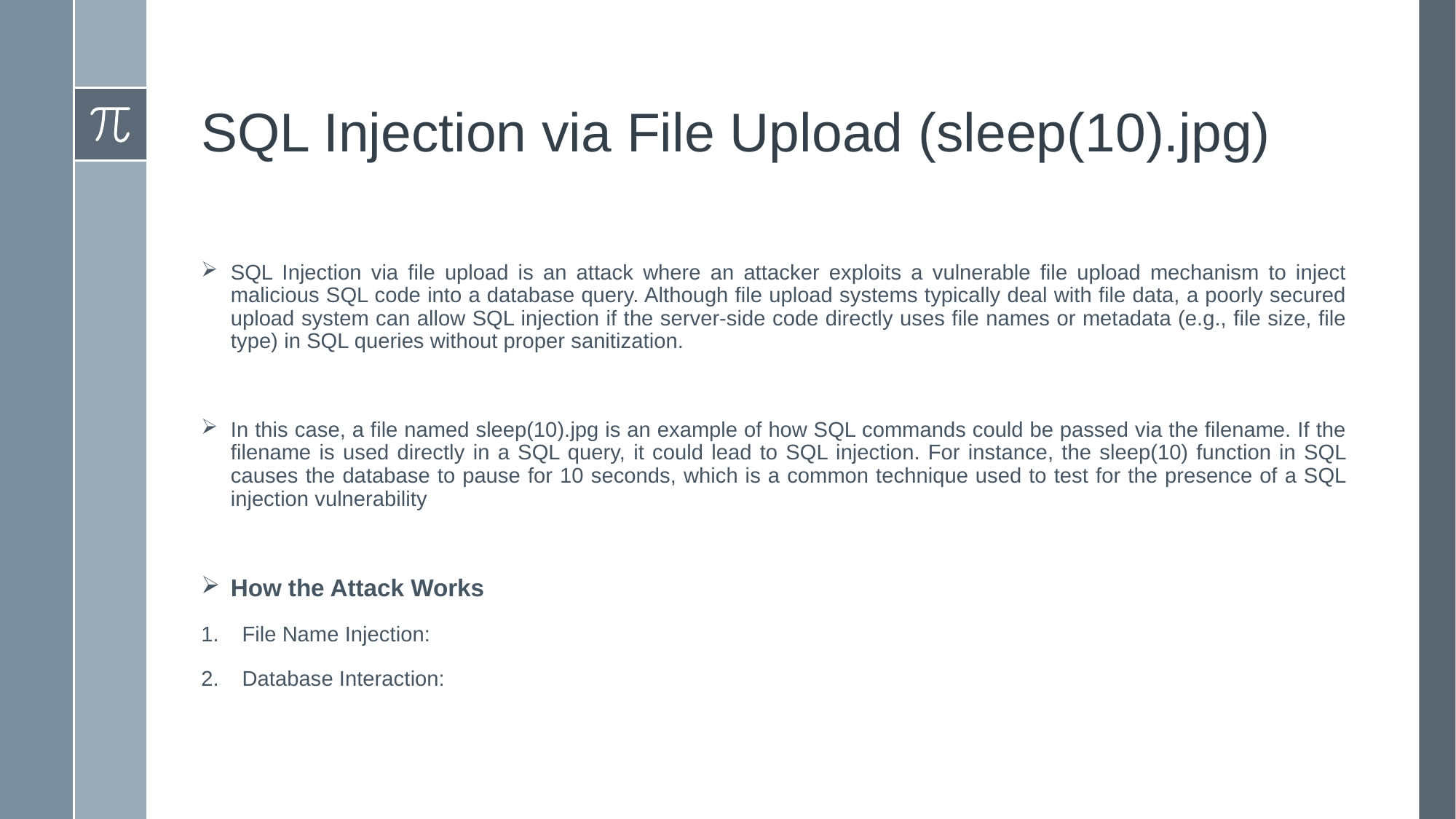

# SQL Injection via File Upload (sleep(10).jpg)

SQL Injection via file upload is an attack where an attacker exploits a vulnerable file upload mechanism to inject malicious SQL code into a database query. Although file upload systems typically deal with file data, a poorly secured upload system can allow SQL injection if the server-side code directly uses file names or metadata (e.g., file size, file type) in SQL queries without proper sanitization.

In this case, a file named sleep(10).jpg is an example of how SQL commands could be passed via the filename. If the filename is used directly in a SQL query, it could lead to SQL injection. For instance, the sleep(10) function in SQL causes the database to pause for 10 seconds, which is a common technique used to test for the presence of a SQL injection vulnerability

How the Attack Works
File Name Injection:
Database Interaction: